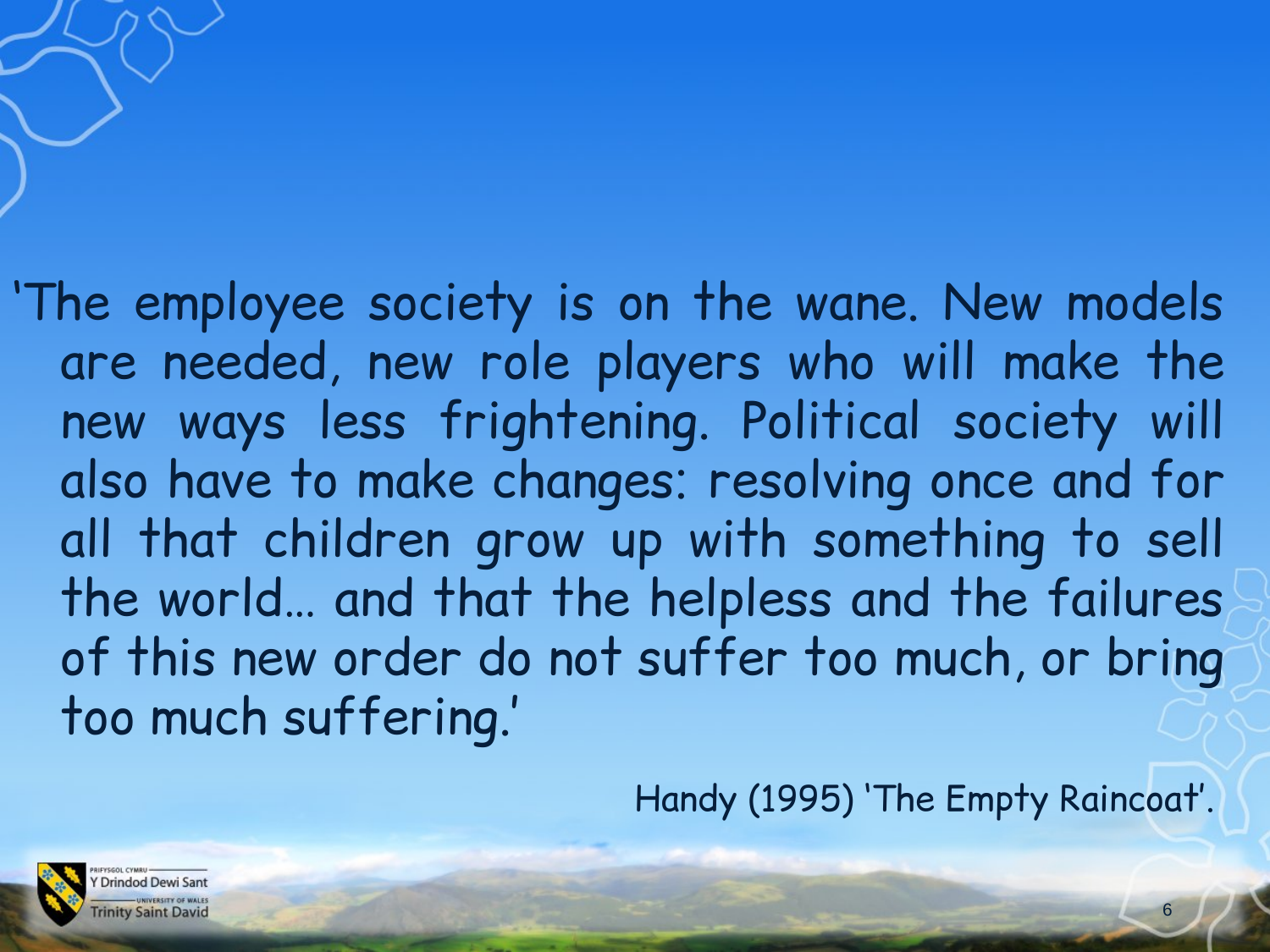

#

‘The employee society is on the wane. New models are needed, new role players who will make the new ways less frightening. Political society will also have to make changes: resolving once and for all that children grow up with something to sell the world… and that the helpless and the failures of this new order do not suffer too much, or bring too much suffering.’
				         Handy (1995) ‘The Empty Raincoat’.
6